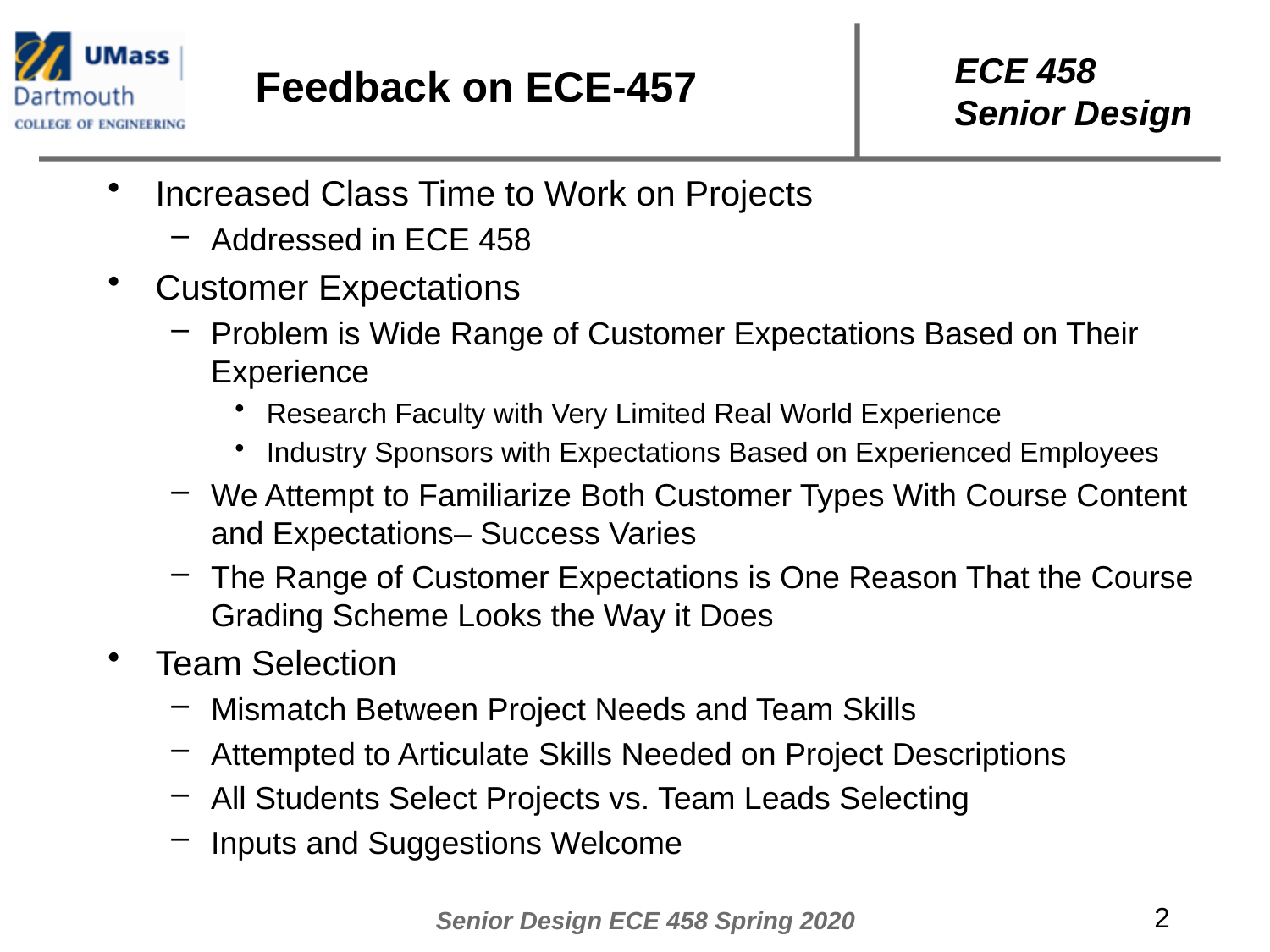

# Feedback on ECE-457
Increased Class Time to Work on Projects
Addressed in ECE 458
Customer Expectations
Problem is Wide Range of Customer Expectations Based on Their Experience
Research Faculty with Very Limited Real World Experience
Industry Sponsors with Expectations Based on Experienced Employees
We Attempt to Familiarize Both Customer Types With Course Content and Expectations– Success Varies
The Range of Customer Expectations is One Reason That the Course Grading Scheme Looks the Way it Does
Team Selection
Mismatch Between Project Needs and Team Skills
Attempted to Articulate Skills Needed on Project Descriptions
All Students Select Projects vs. Team Leads Selecting
Inputs and Suggestions Welcome